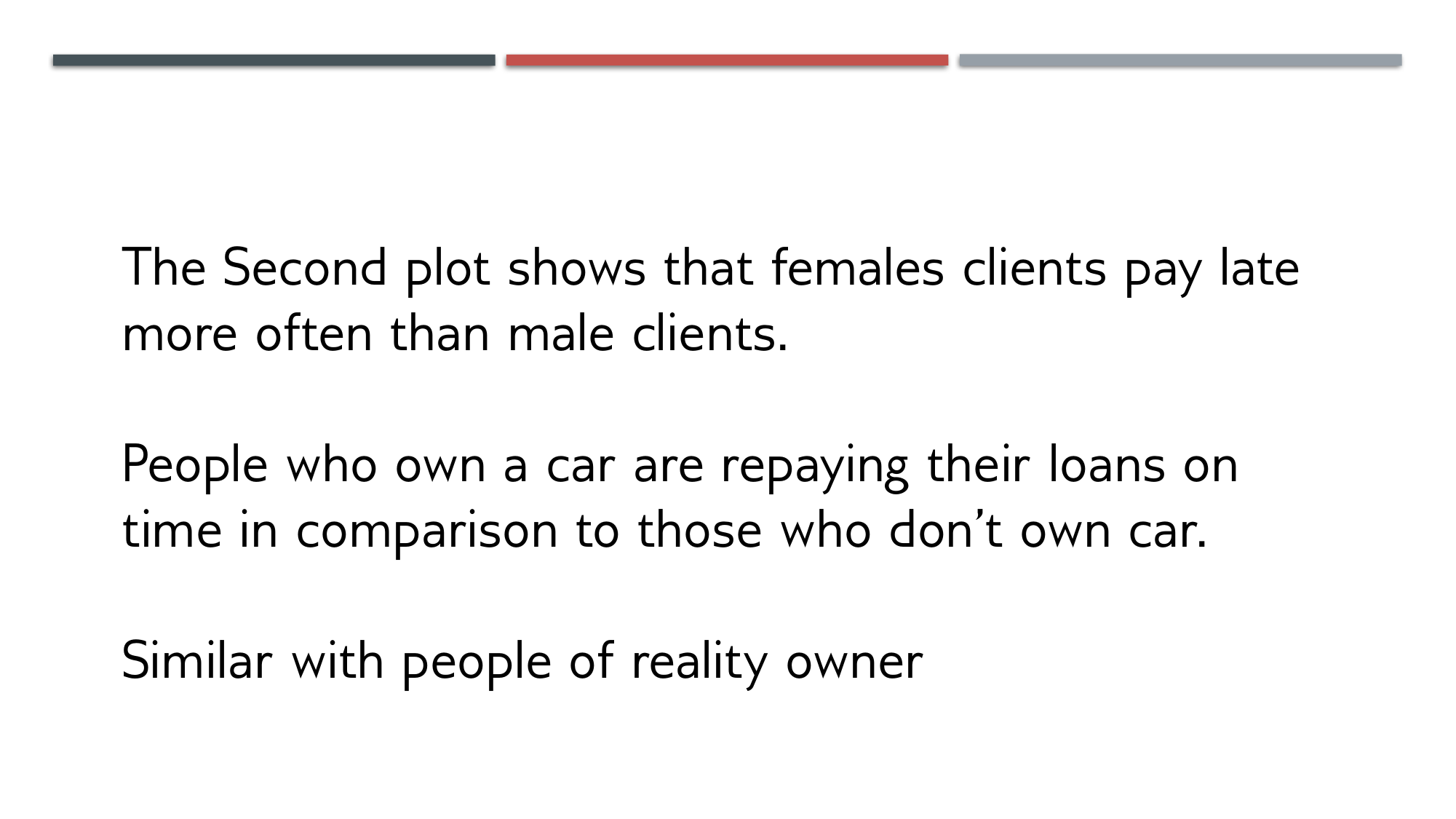

The Second plot shows that females clients pay late more often than male clients.

People who own a car are repaying their loans on time in comparison to those who don’t own car.

Similar with people of reality owner